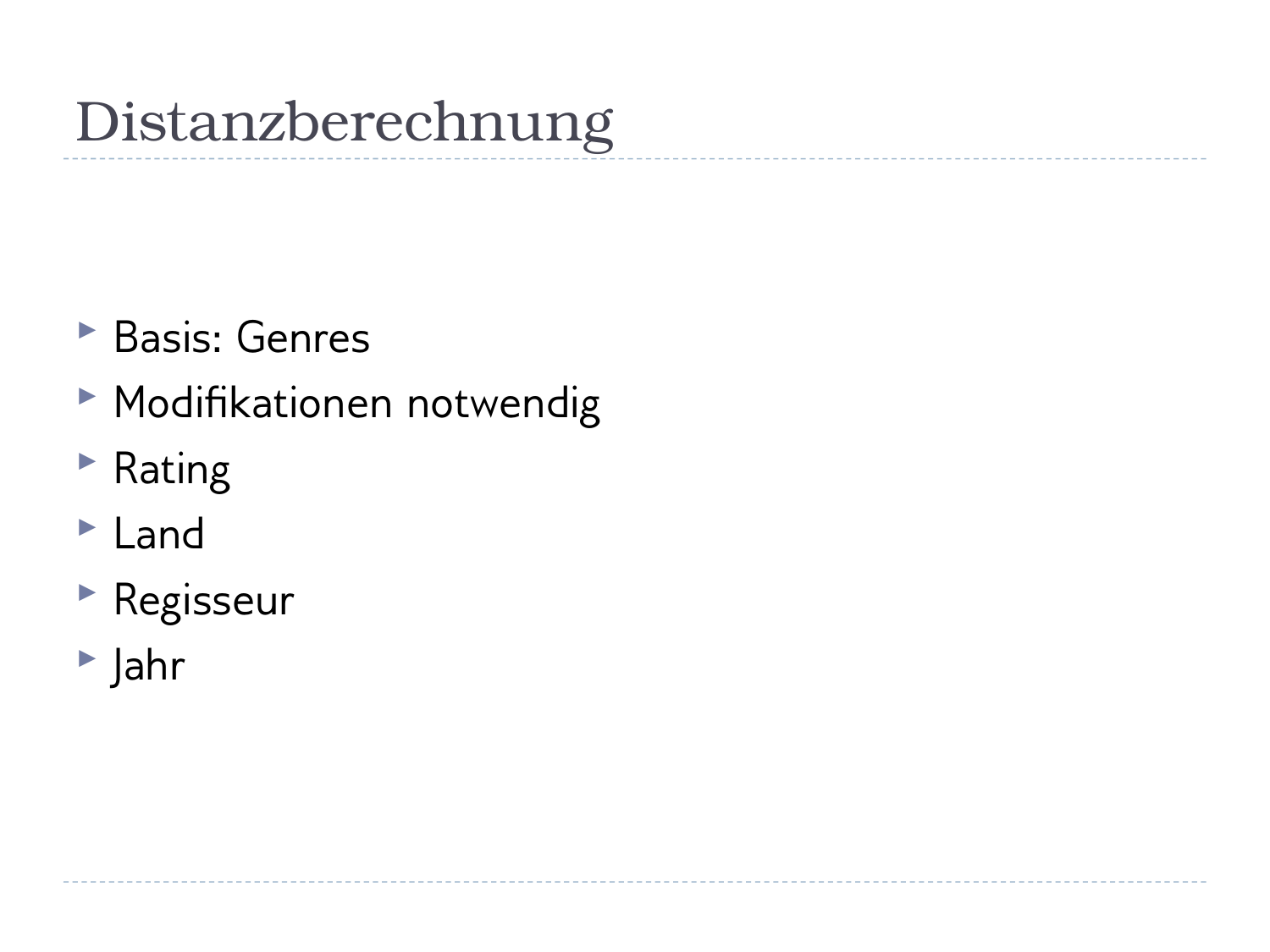

# Distanzberechnung

Basis: Genres
Modifikationen notwendig
Rating
Land
Regisseur
Jahr